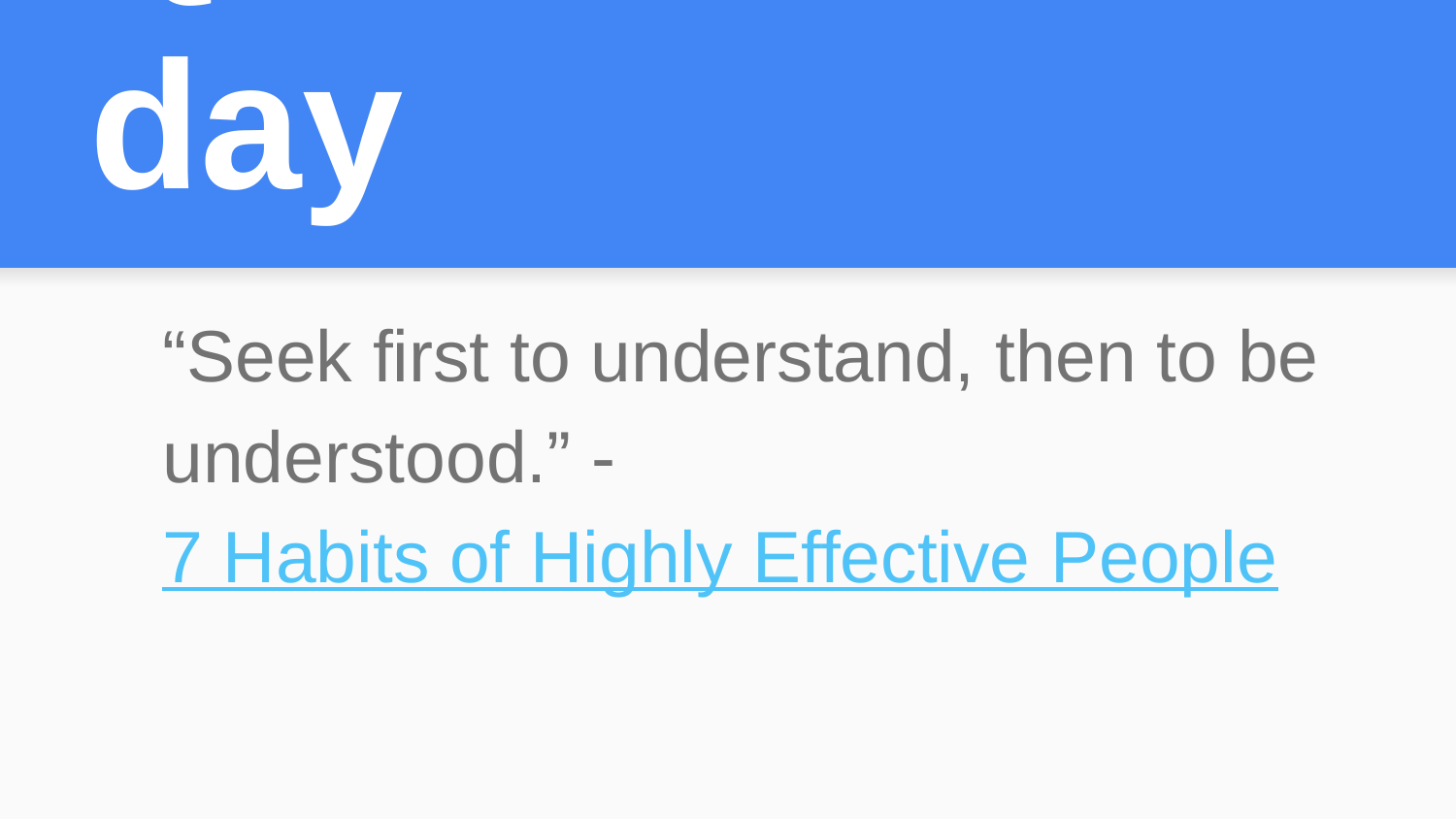

# Quote of the day
“Seek first to understand, then to be understood.” - 7 Habits of Highly Effective People